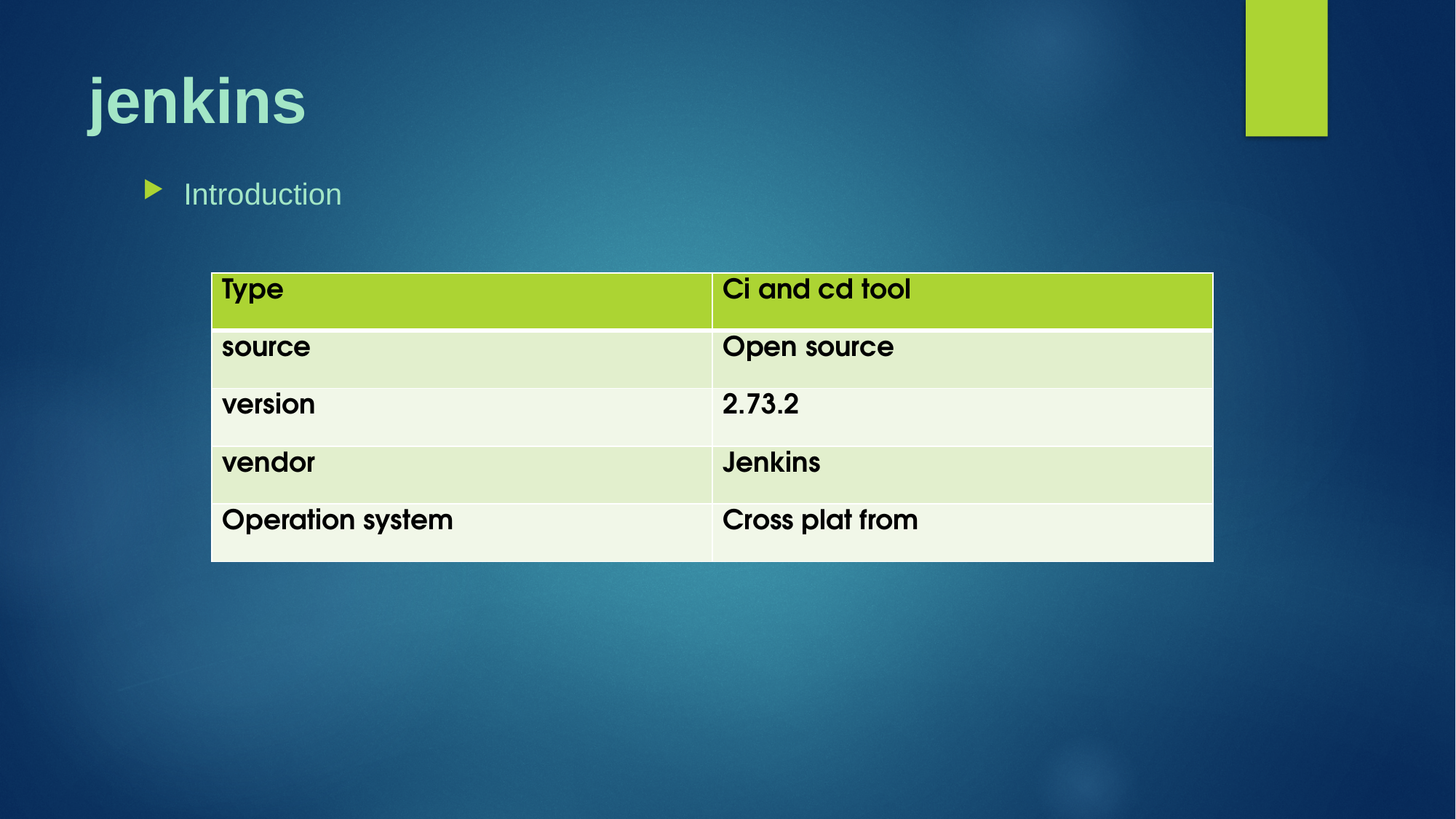

# jenkins
Introduction

| Type | Ci and cd tool |
| --- | --- |
| source | Open source |
| version | 2.73.2 |
| vendor | Jenkins |
| Operation system | Cross plat from |